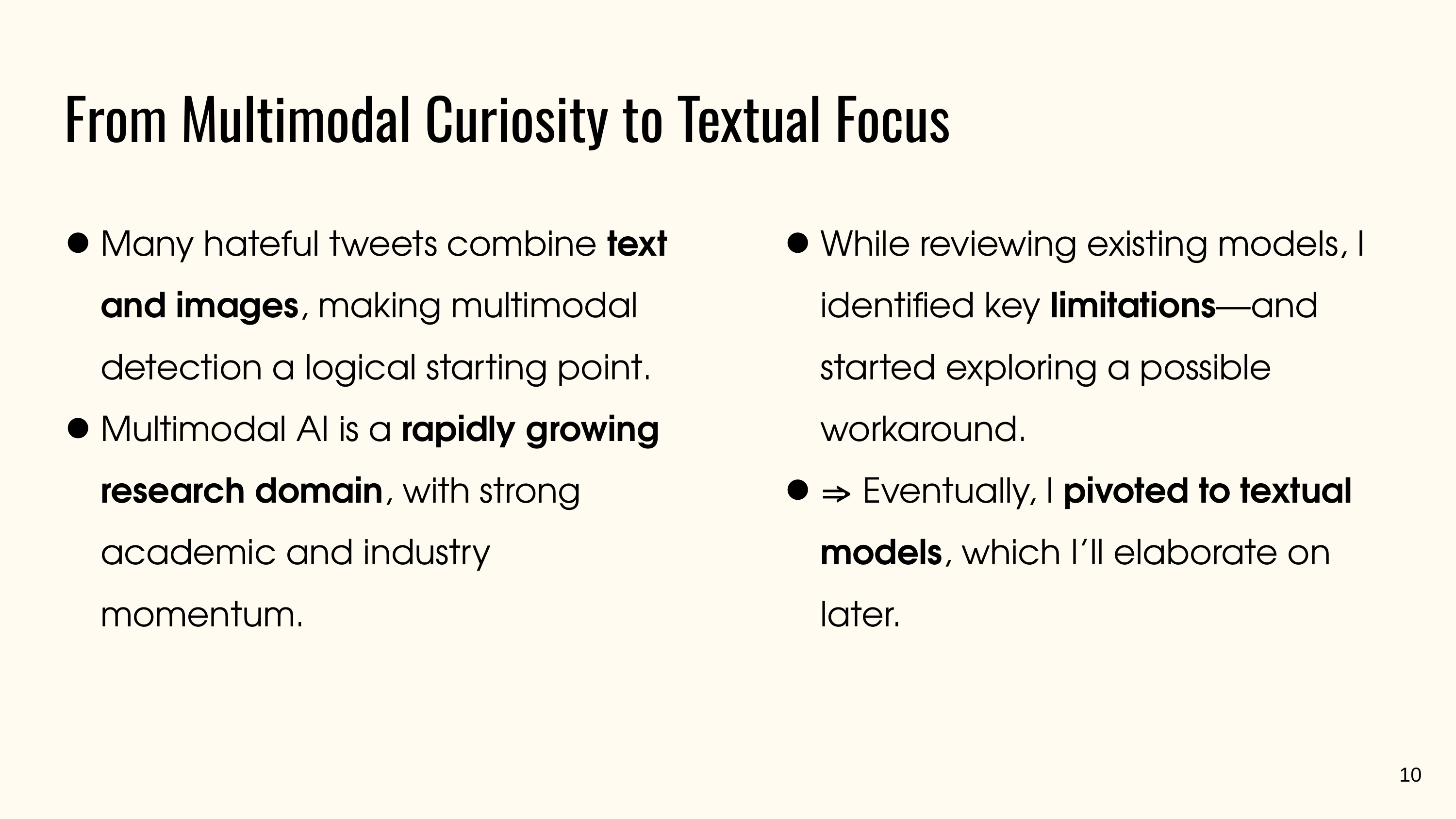

# From Multimodal Curiosity to Textual Focus
Many hateful tweets combine text and images, making multimodal detection a logical starting point.
Multimodal AI is a rapidly growing research domain, with strong academic and industry momentum.
While reviewing existing models, I identified key limitations—and started exploring a possible workaround.
⇒ Eventually, I pivoted to textual models, which I’ll elaborate on later.
10